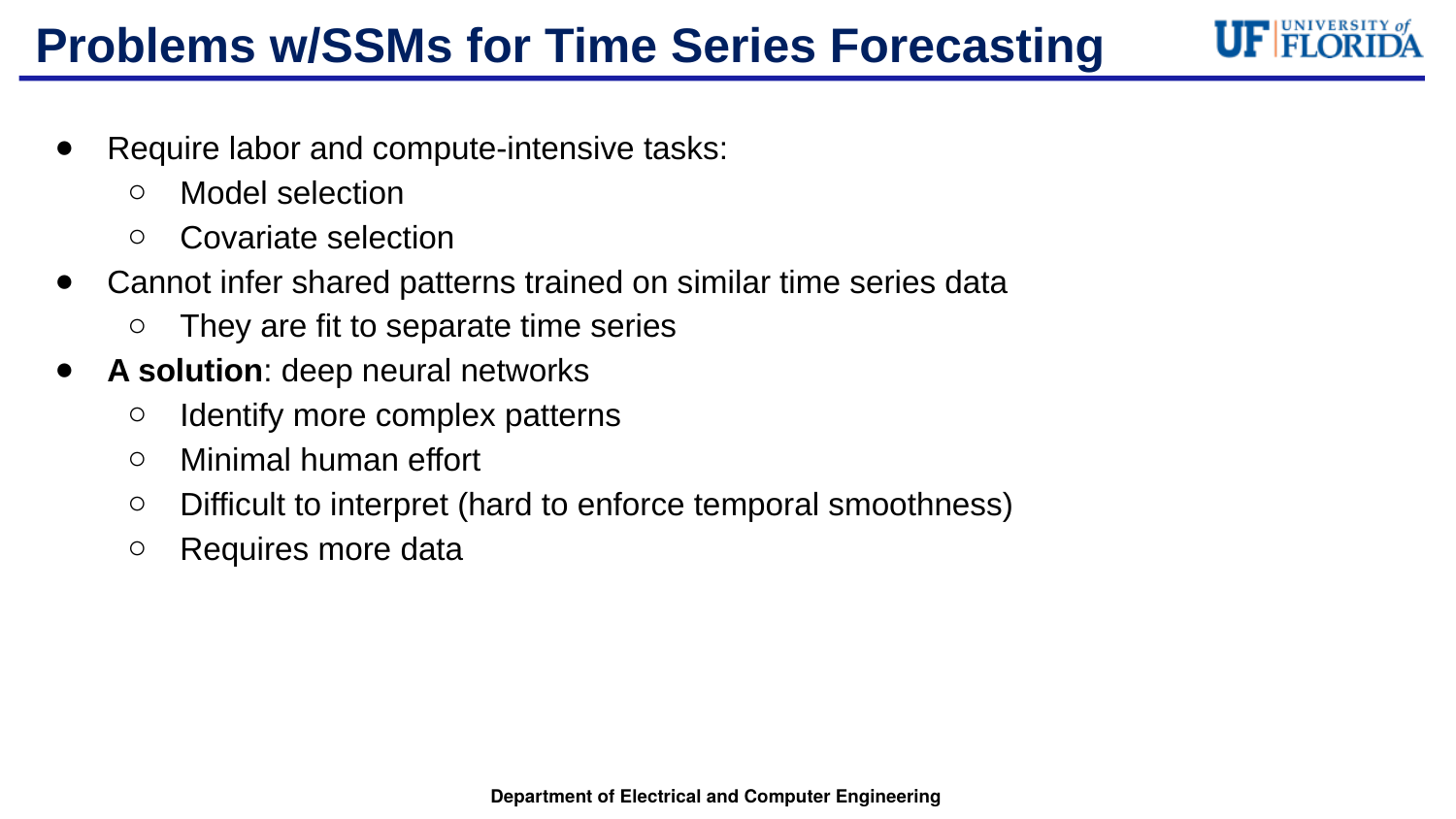

# Problems w/SSMs for Time Series Forecasting
Require labor and compute-intensive tasks:
Model selection
Covariate selection
Cannot infer shared patterns trained on similar time series data
They are fit to separate time series
A solution: deep neural networks
Identify more complex patterns
Minimal human effort
Difficult to interpret (hard to enforce temporal smoothness)
Requires more data